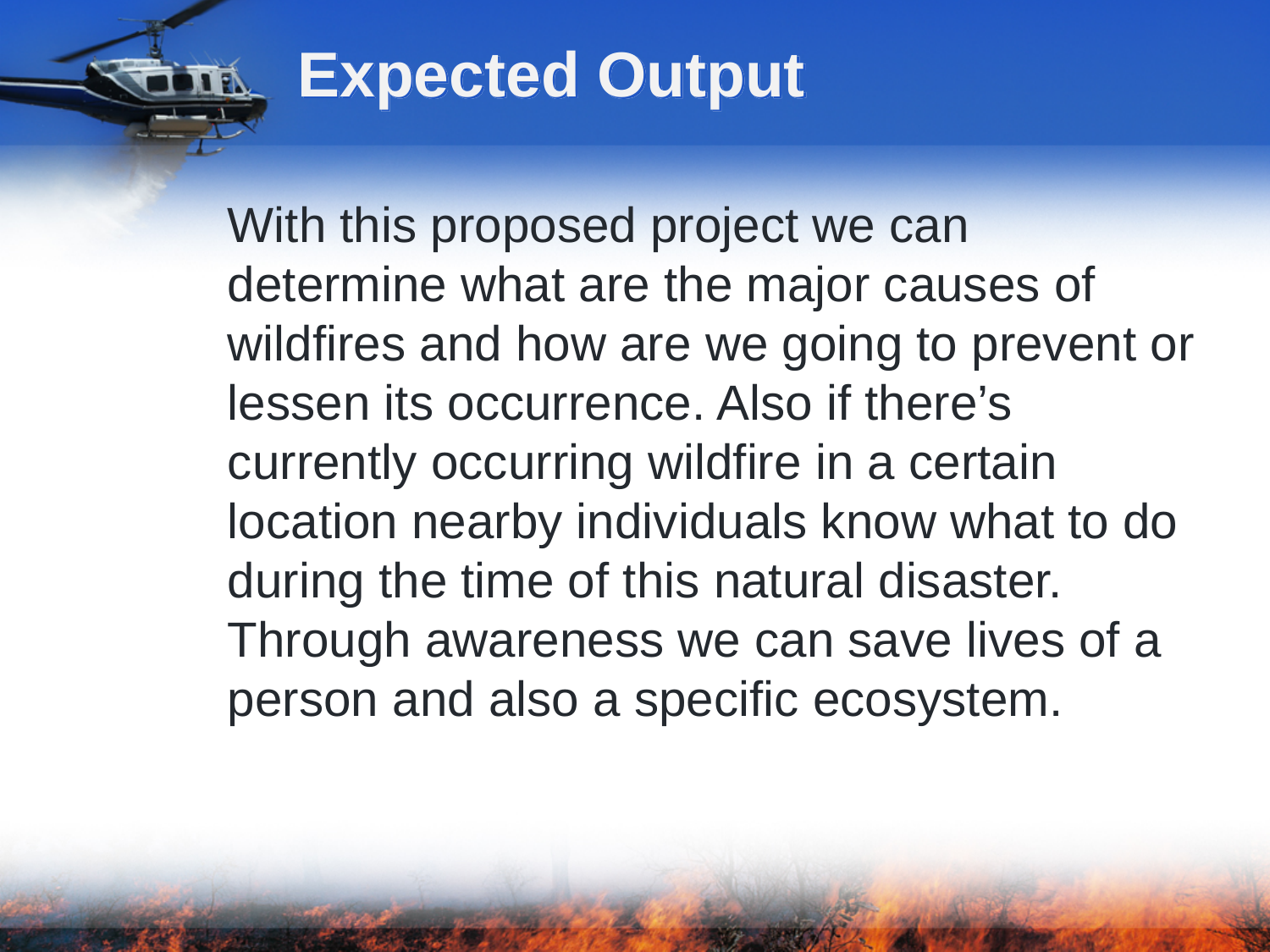

# Expected Output
With this proposed project we can determine what are the major causes of wildfires and how are we going to prevent or lessen its occurrence. Also if there’s currently occurring wildfire in a certain location nearby individuals know what to do during the time of this natural disaster. Through awareness we can save lives of a person and also a specific ecosystem.